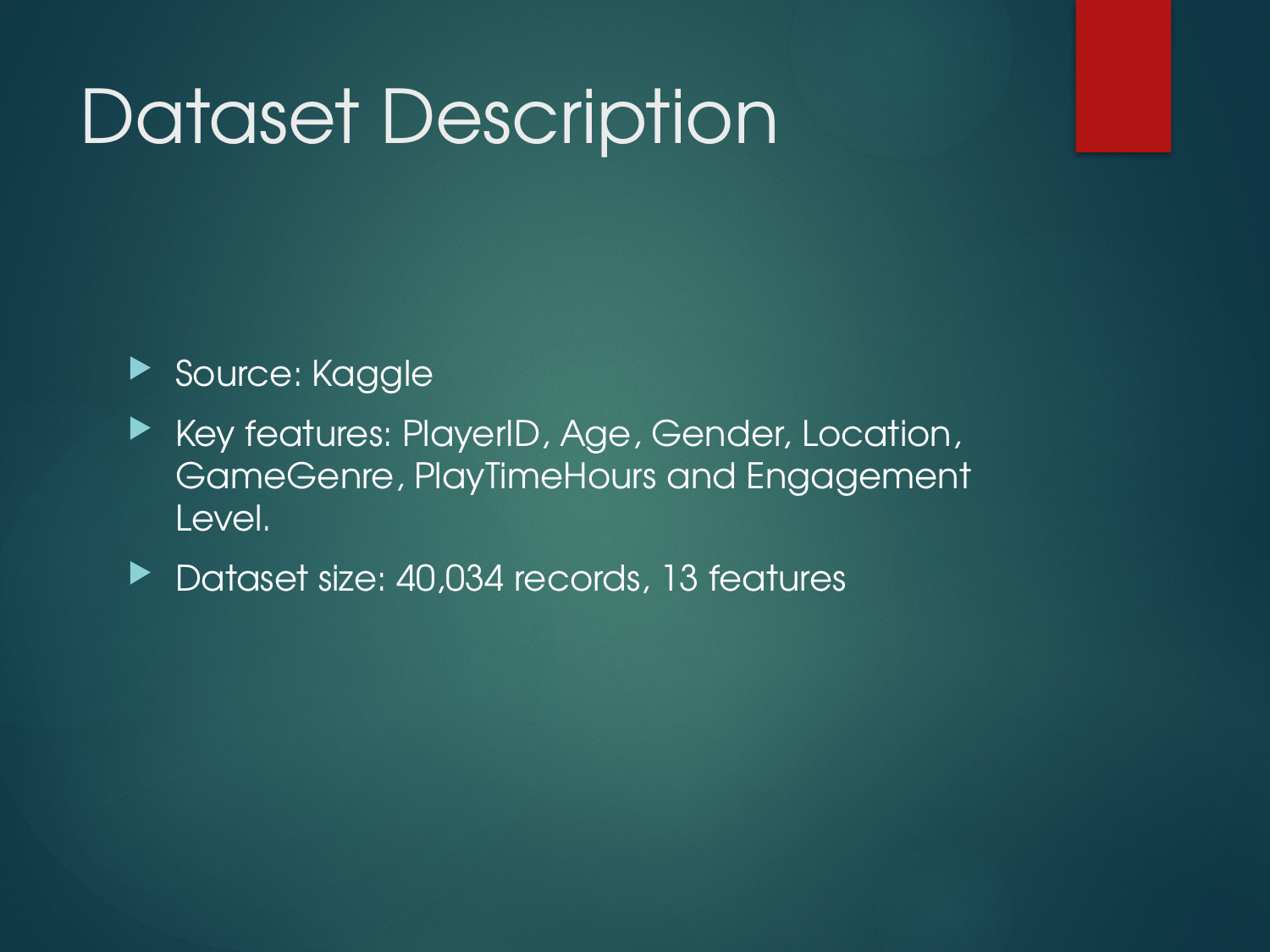

# Dataset Description

Source: Kaggle
Key features: PlayerID, Age, Gender, Location, GameGenre, PlayTimeHours and Engagement Level.
Dataset size: 40,034 records, 13 features